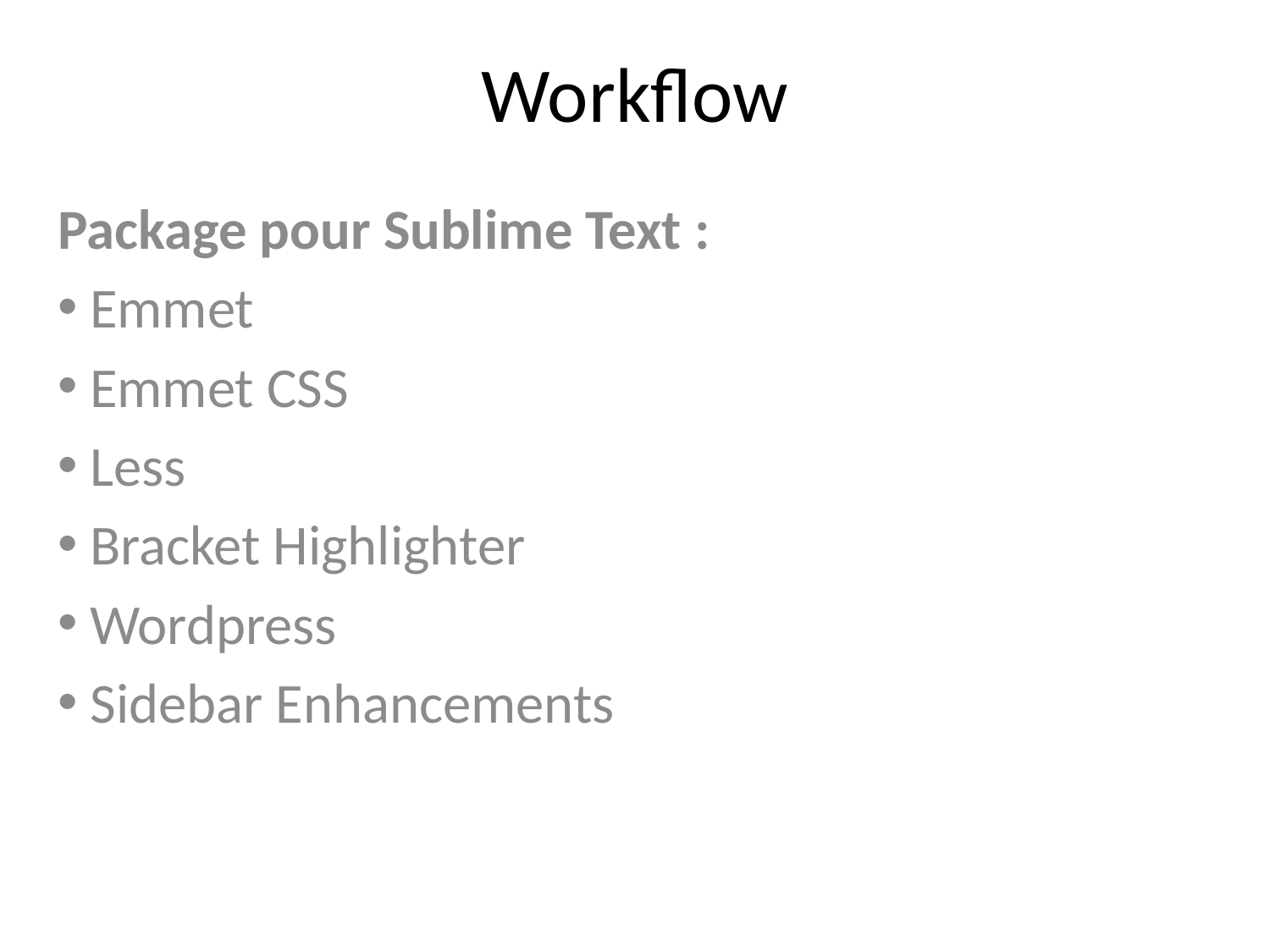

# Workflow
Package pour Sublime Text :
 Emmet
 Emmet CSS
 Less
 Bracket Highlighter
 Wordpress
 Sidebar Enhancements